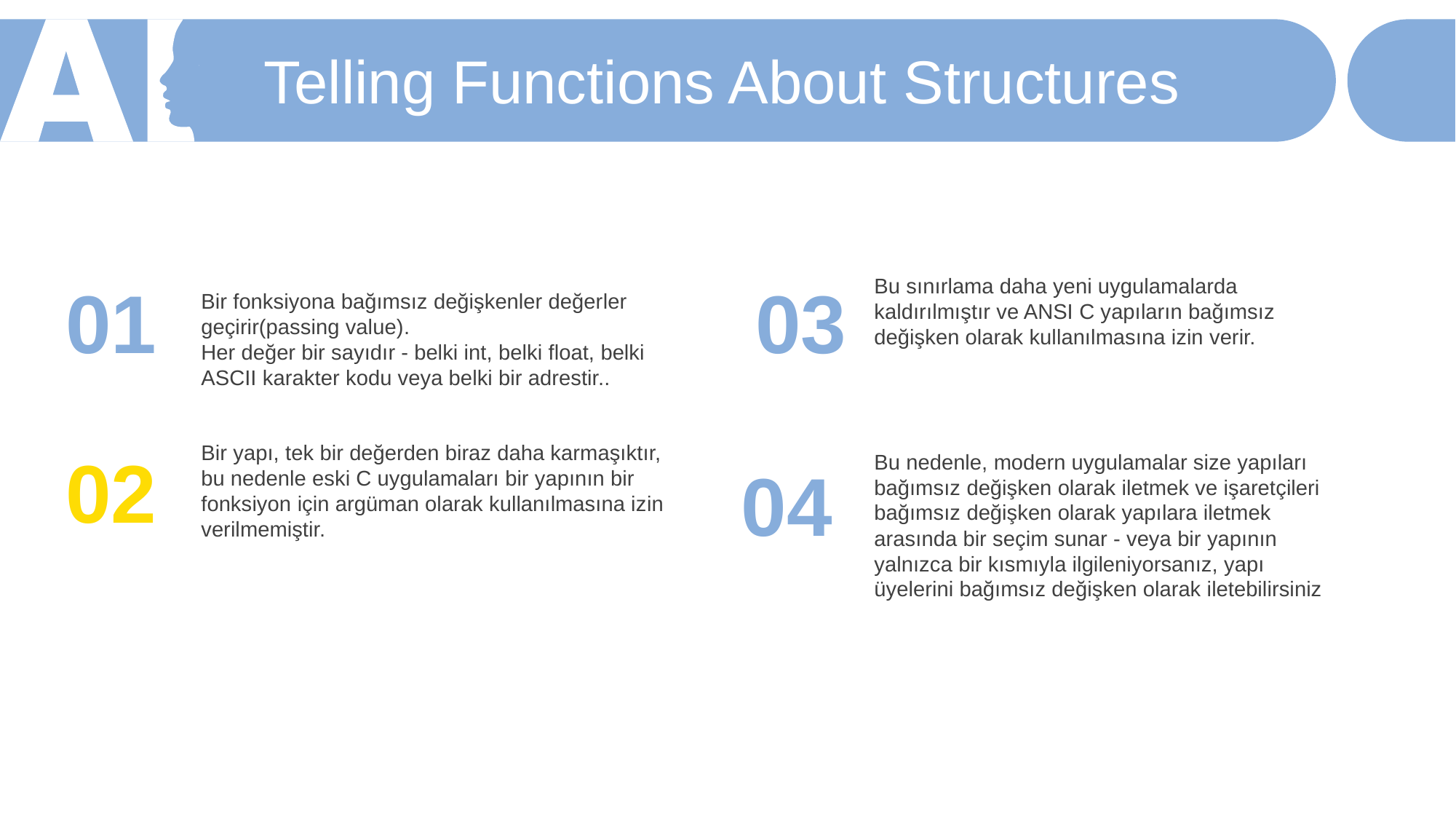

Telling Functions About Structures
Bu sınırlama daha yeni uygulamalarda kaldırılmıştır ve ANSI C yapıların bağımsız değişken olarak kullanılmasına izin verir.
01
03
Bir fonksiyona bağımsız değişkenler değerler geçirir(passing value).
Her değer bir sayıdır - belki int, belki float, belki ASCII karakter kodu veya belki bir adrestir..
Bir yapı, tek bir değerden biraz daha karmaşıktır, bu nedenle eski C uygulamaları bir yapının bir fonksiyon için argüman olarak kullanılmasına izin verilmemiştir.
02
Bu nedenle, modern uygulamalar size yapıları bağımsız değişken olarak iletmek ve işaretçileri bağımsız değişken olarak yapılara iletmek arasında bir seçim sunar - veya bir yapının yalnızca bir kısmıyla ilgileniyorsanız, yapı üyelerini bağımsız değişken olarak iletebilirsiniz
04